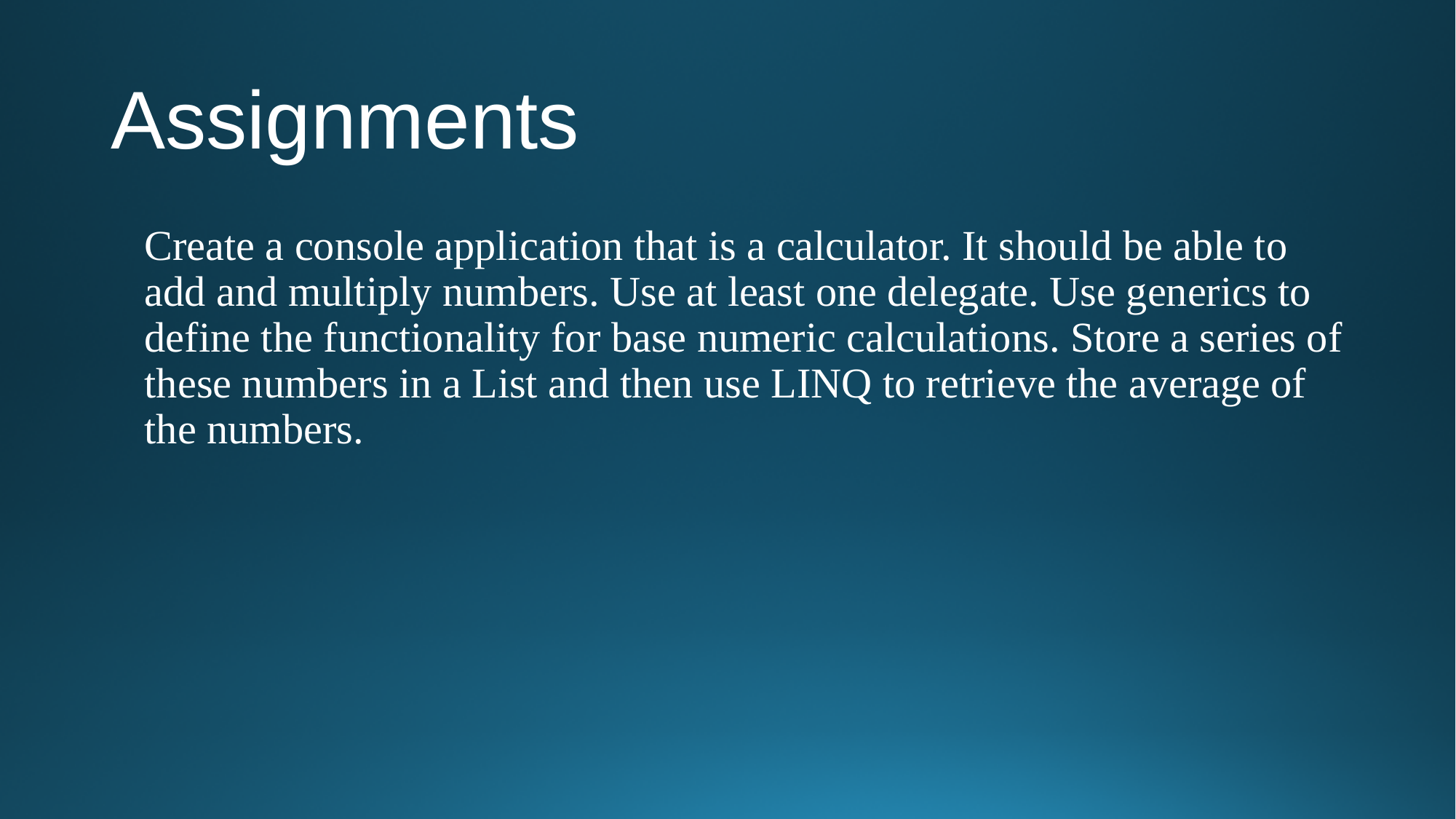

# Assignments
Create a console application that is a calculator. It should be able to add and multiply numbers. Use at least one delegate. Use generics to define the functionality for base numeric calculations. Store a series of these numbers in a List and then use LINQ to retrieve the average of the numbers.